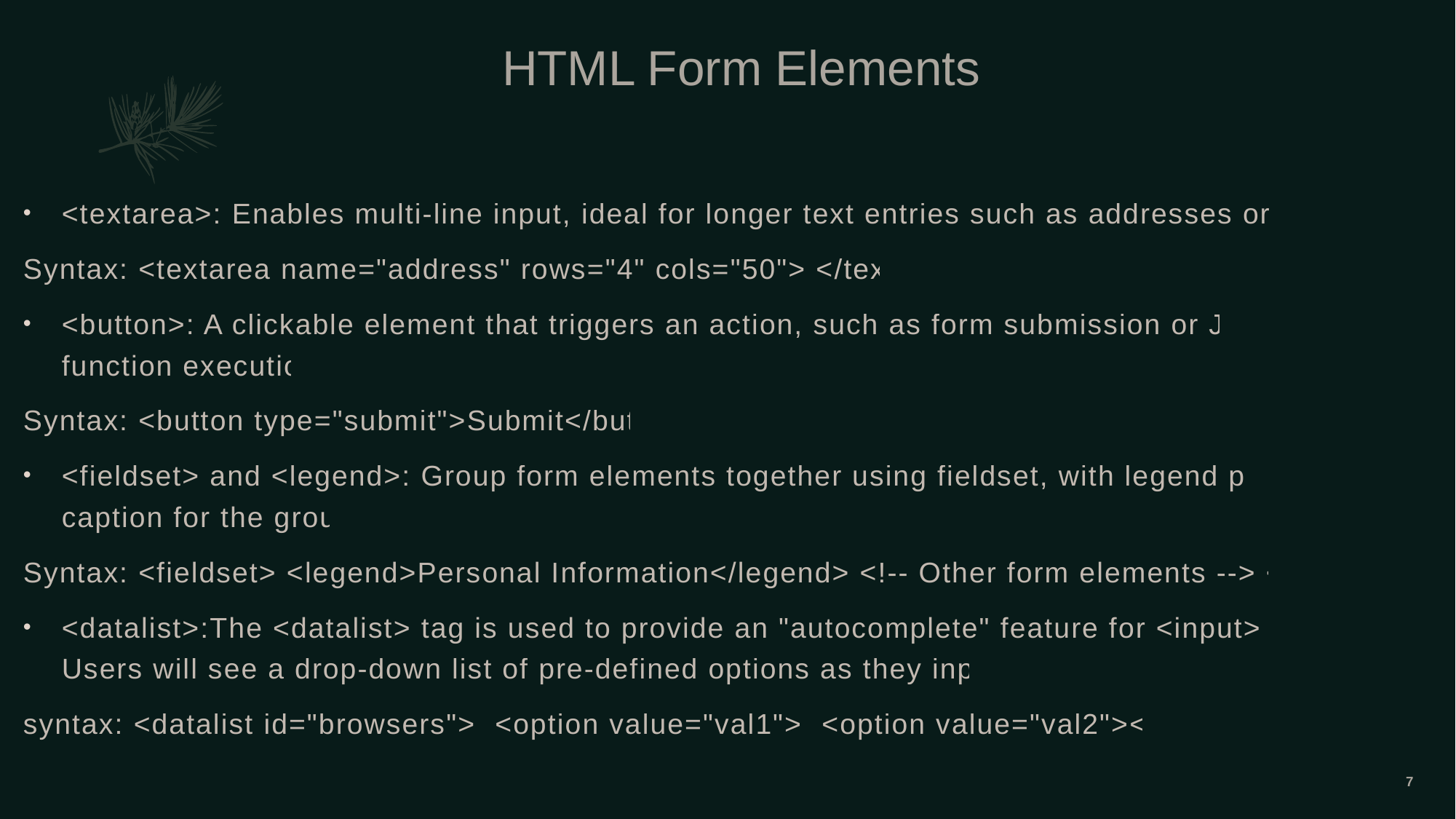

# HTML Form Elements
<textarea>: Enables multi-line input, ideal for longer text entries such as addresses or feedback.
Syntax: <textarea name="address" rows="4" cols="50"> </textarea>
<button>: A clickable element that triggers an action, such as form submission or JavaScript function execution
Syntax: <button type="submit">Submit</button>
<fieldset> and <legend>: Group form elements together using fieldset, with legend providing a caption for the group.
Syntax: <fieldset> <legend>Personal Information</legend> <!-- Other form elements --> </fieldset>
<datalist>:The <datalist> tag is used to provide an "autocomplete" feature for <input> elements. Users will see a drop-down list of pre-defined options as they input data.
syntax: <datalist id="browsers">  <option value="val1">  <option value="val2"></datalist>
7